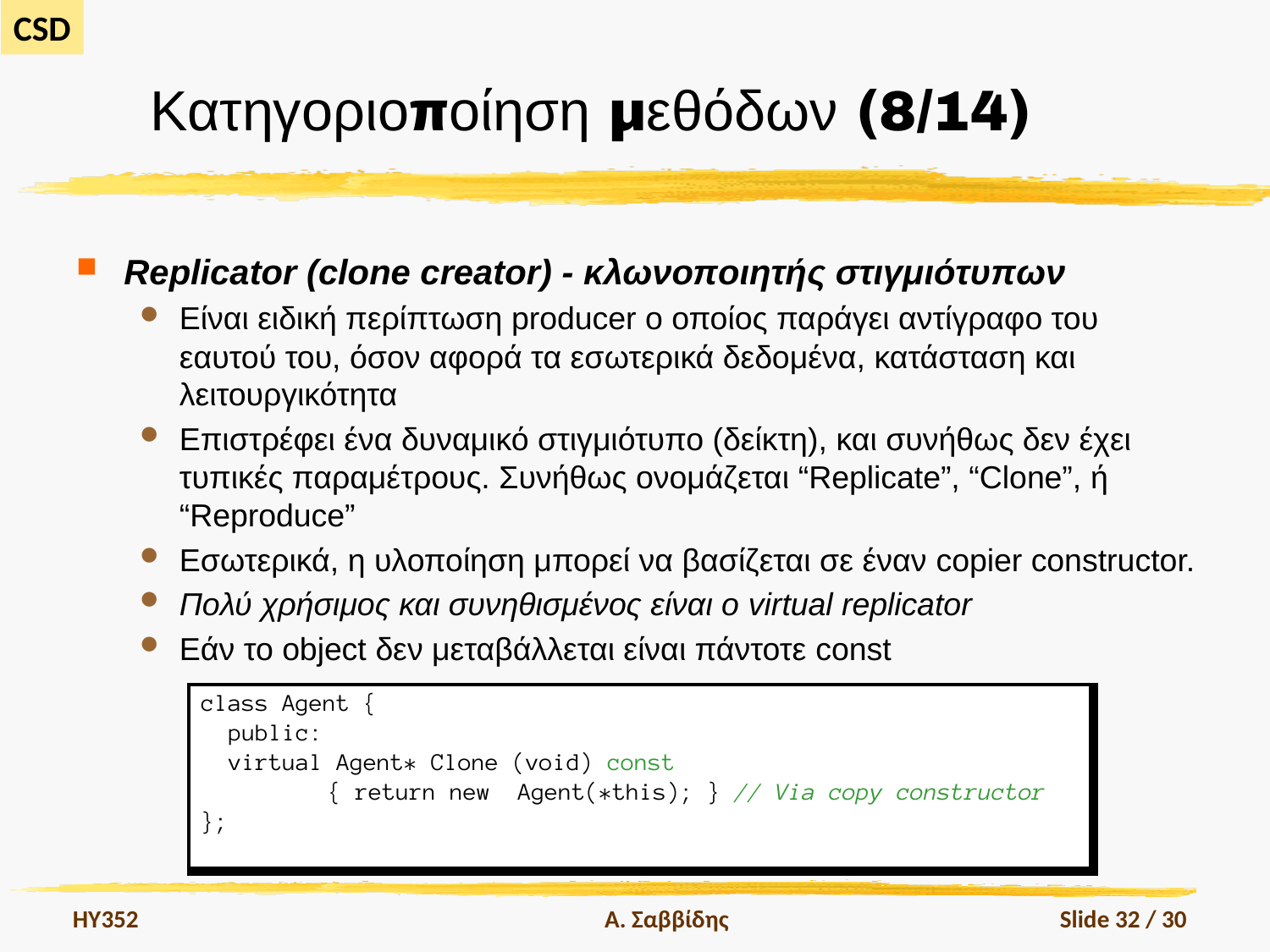

# Κατηγοριοποίηση μεθόδων (8/14)
Replicator (clone creator) - κλωνοποιητής στιγμιότυπων
Είναι ειδική περίπτωση producer ο οποίος παράγει αντίγραφο του εαυτού του, όσον αφορά τα εσωτερικά δεδομένα, κατάσταση και λειτουργικότητα
Επιστρέφει ένα δυναμικό στιγμιότυπο (δείκτη), και συνήθως δεν έχει τυπικές παραμέτρους. Συνήθως ονομάζεται “Replicate”, “Clone”, ή “Reproduce”
Εσωτερικά, η υλοποίηση μπορεί να βασίζεται σε έναν copier constructor.
Πολύ χρήσιμος και συνηθισμένος είναι ο virtual replicator
Εάν το object δεν μεταβάλλεται είναι πάντοτε const
| class Agent { public: virtual Agent\* Clone (void) const { return new Agent(\*this); } // Via copy constructor }; |
| --- |

HY352
Α. Σαββίδης
Slide 32 / 30